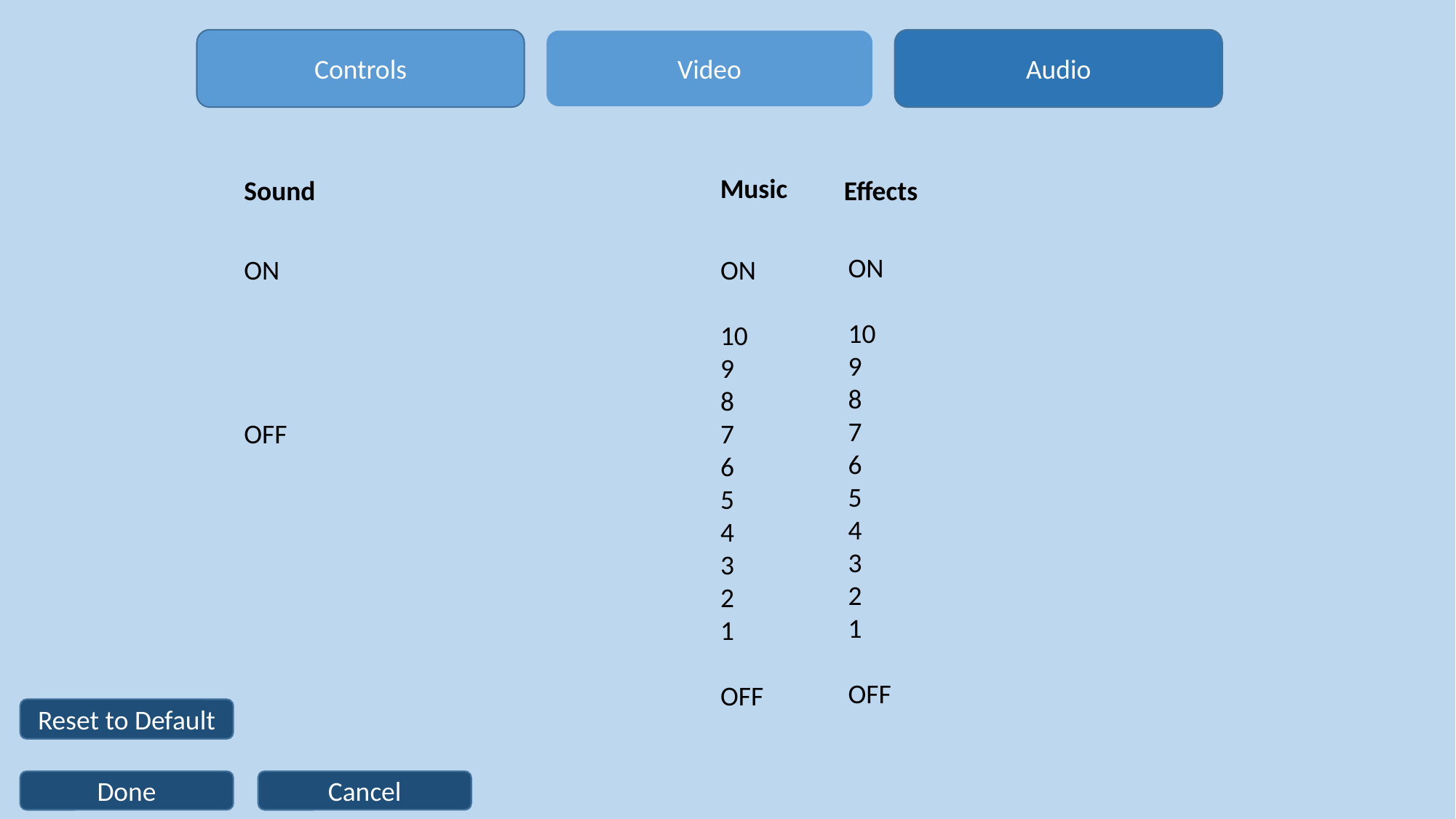

Controls
Video
Audio
Music
Sound
Effects
ON

10
9
8
7
6
5
4
3
2
1

OFF
ON

10
9
8
7
6
5
4
3
2
1

OFF
ON

OFF
Reset to Default
Done
Cancel